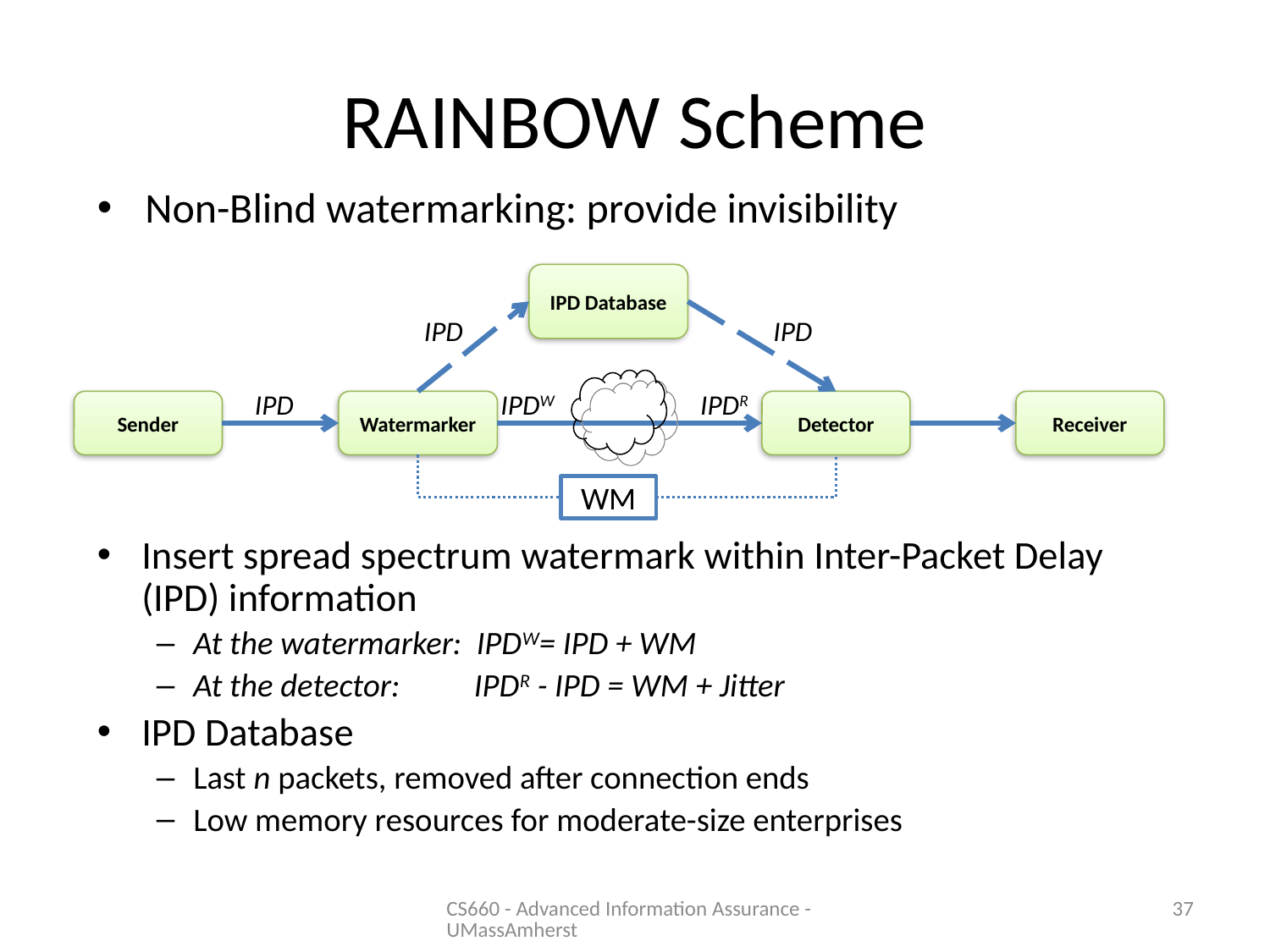

# RAINBOW Scheme
Non-Blind watermarking: provide invisibility
IPD Database
IPD
IPD

IPD
IPDW
IPDR
Sender
Watermarker
Detector
Receiver
WM
Insert spread spectrum watermark within Inter-Packet Delay (IPD) information
At the watermarker:  IPDW= IPD + WM
At the detector:          IPDR - IPD = WM + Jitter
IPD Database
Last n packets, removed after connection ends
Low memory resources for moderate-size enterprises
CS660 - Advanced Information Assurance - UMassAmherst
37